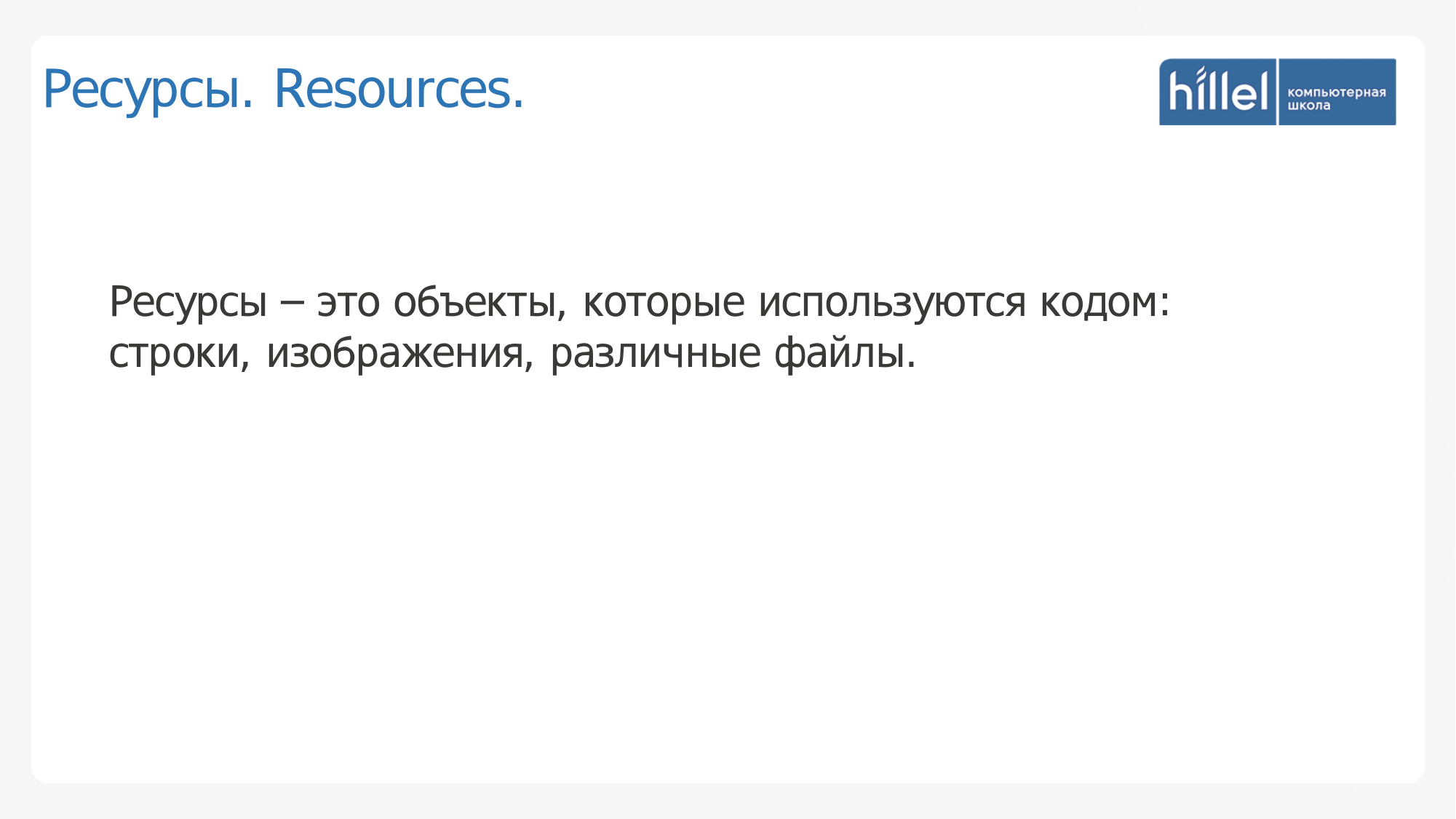

Ресурсы. Resources.
Ресурсы – это объекты, которые используются кодом:
строки, изображения, различные файлы.